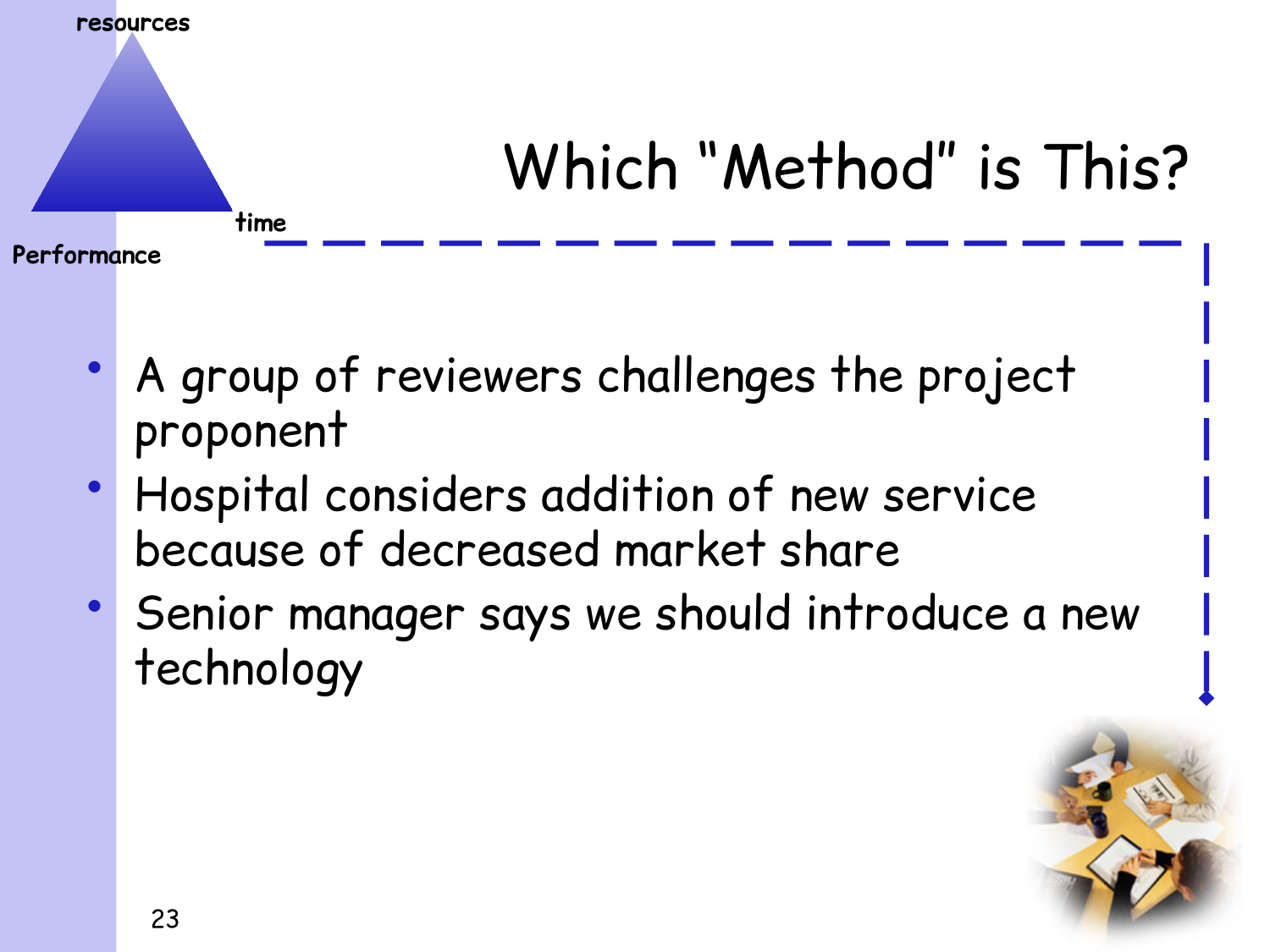

# Which “Method” is This?

A group of reviewers challenges the project proponent
Hospital considers addition of new service because of decreased market share
Senior manager says we should introduce a new technology

23